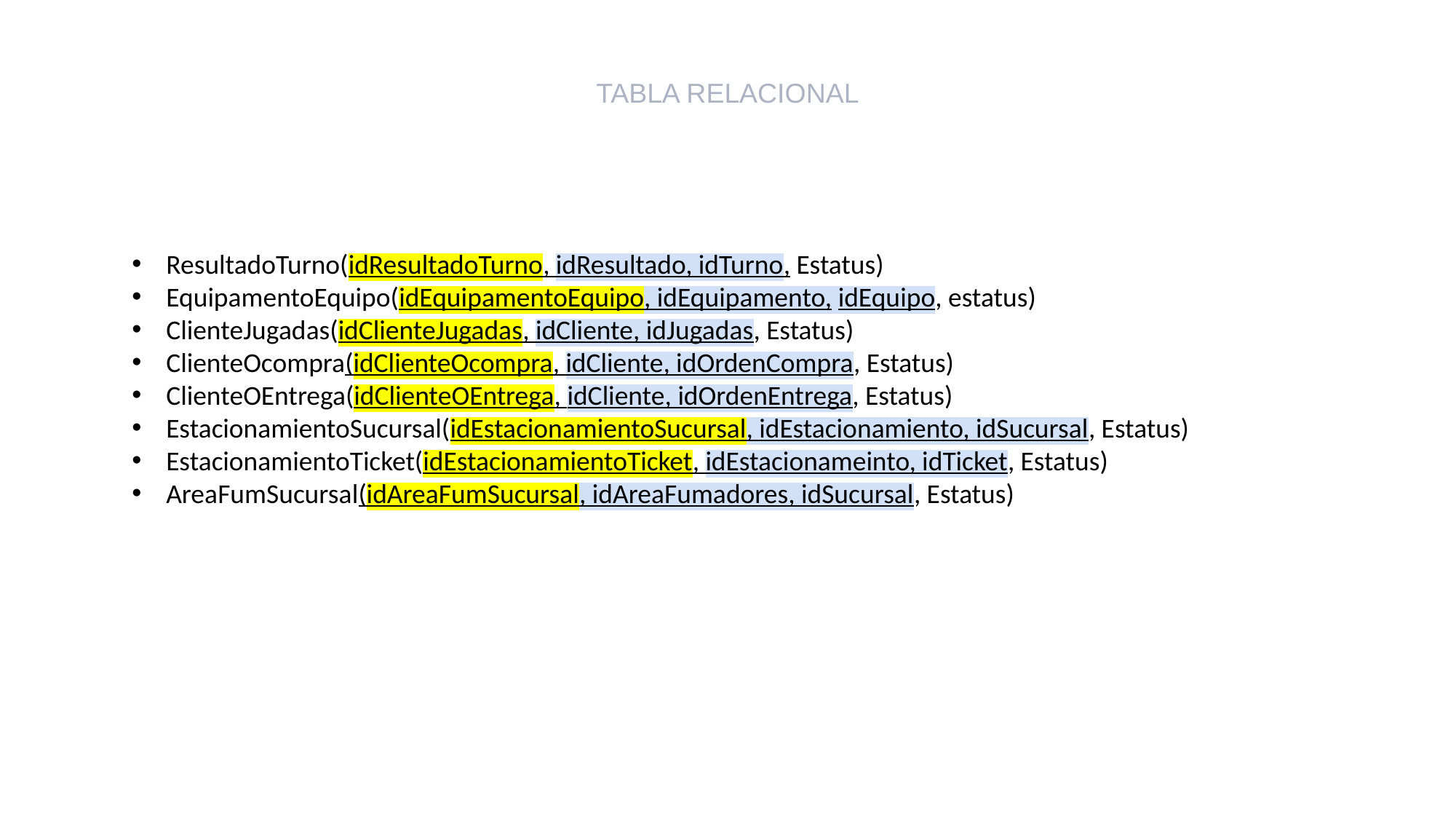

TABLA RELACIONAL
ResultadoTurno(idResultadoTurno, idResultado, idTurno, Estatus)
EquipamentoEquipo(idEquipamentoEquipo, idEquipamento, idEquipo, estatus)
ClienteJugadas(idClienteJugadas, idCliente, idJugadas, Estatus)
ClienteOcompra(idClienteOcompra, idCliente, idOrdenCompra, Estatus)
ClienteOEntrega(idClienteOEntrega, idCliente, idOrdenEntrega, Estatus)
EstacionamientoSucursal(idEstacionamientoSucursal, idEstacionamiento, idSucursal, Estatus)
EstacionamientoTicket(idEstacionamientoTicket, idEstacionameinto, idTicket, Estatus)
AreaFumSucursal(idAreaFumSucursal, idAreaFumadores, idSucursal, Estatus)